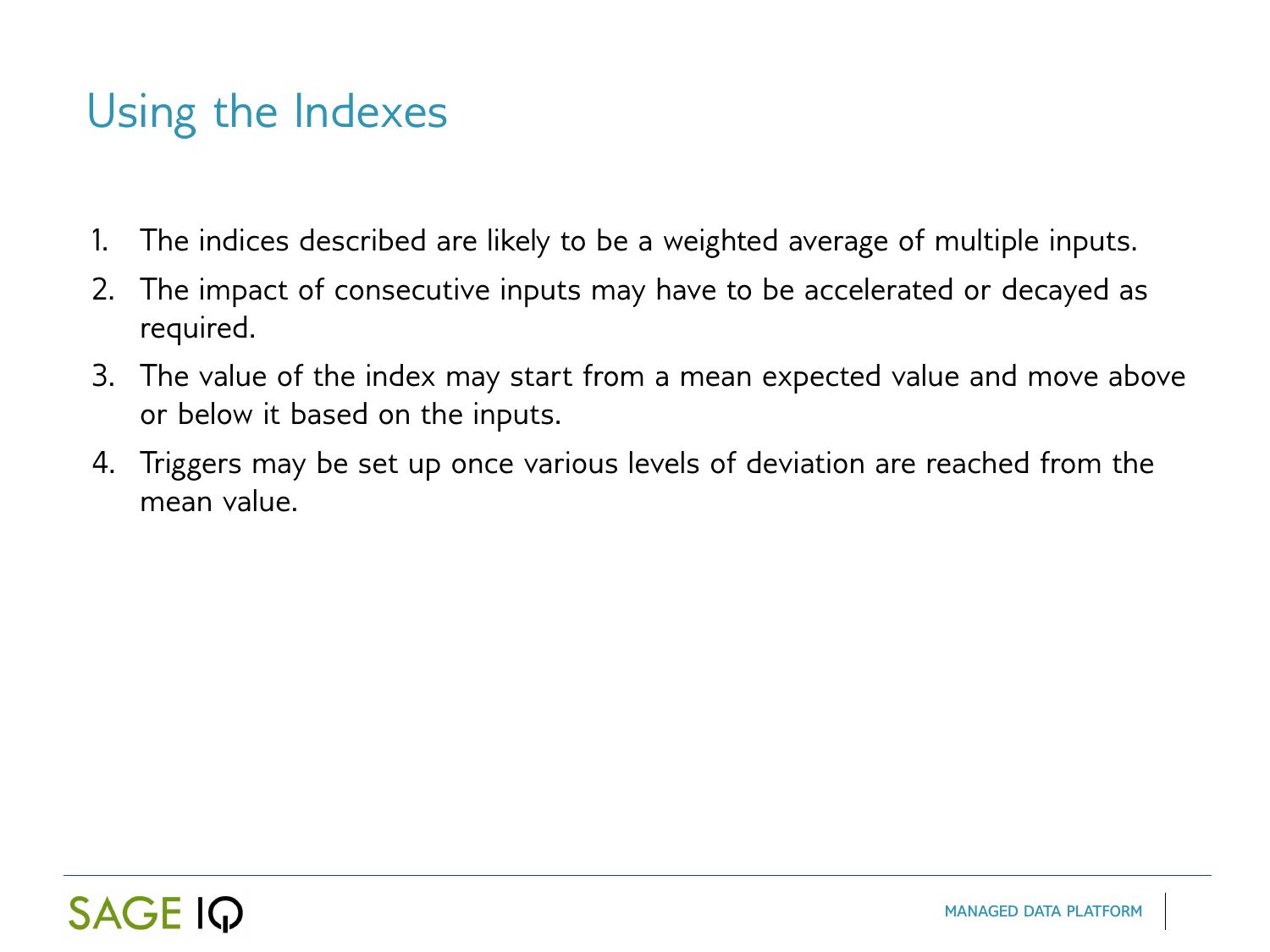

Using the Indexes
The indices described are likely to be a weighted average of multiple inputs.
The impact of consecutive inputs may have to be accelerated or decayed as required.
The value of the index may start from a mean expected value and move above or below it based on the inputs.
Triggers may be set up once various levels of deviation are reached from the mean value.
37